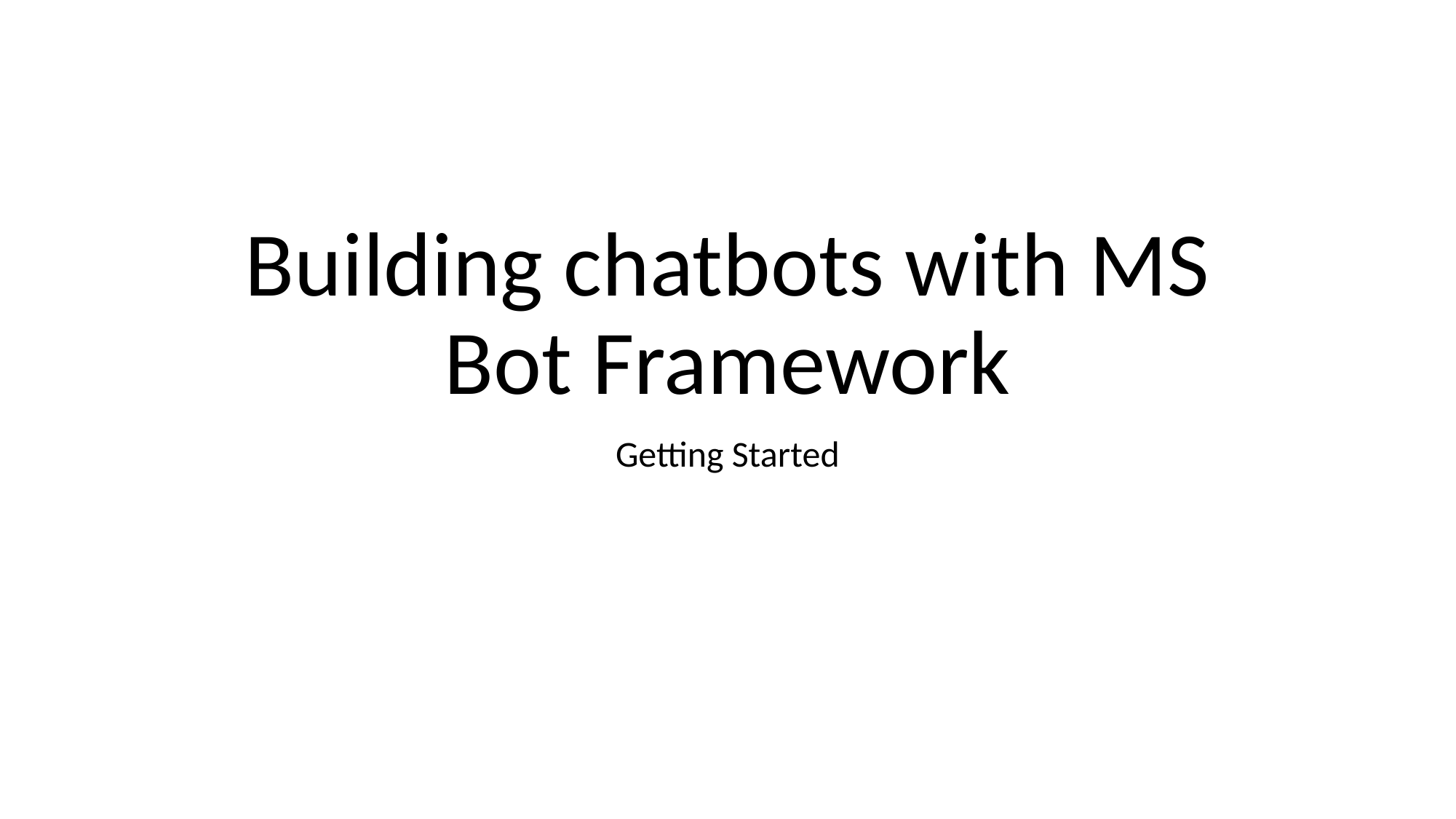

# Building chatbots with MS Bot Framework
Getting Started